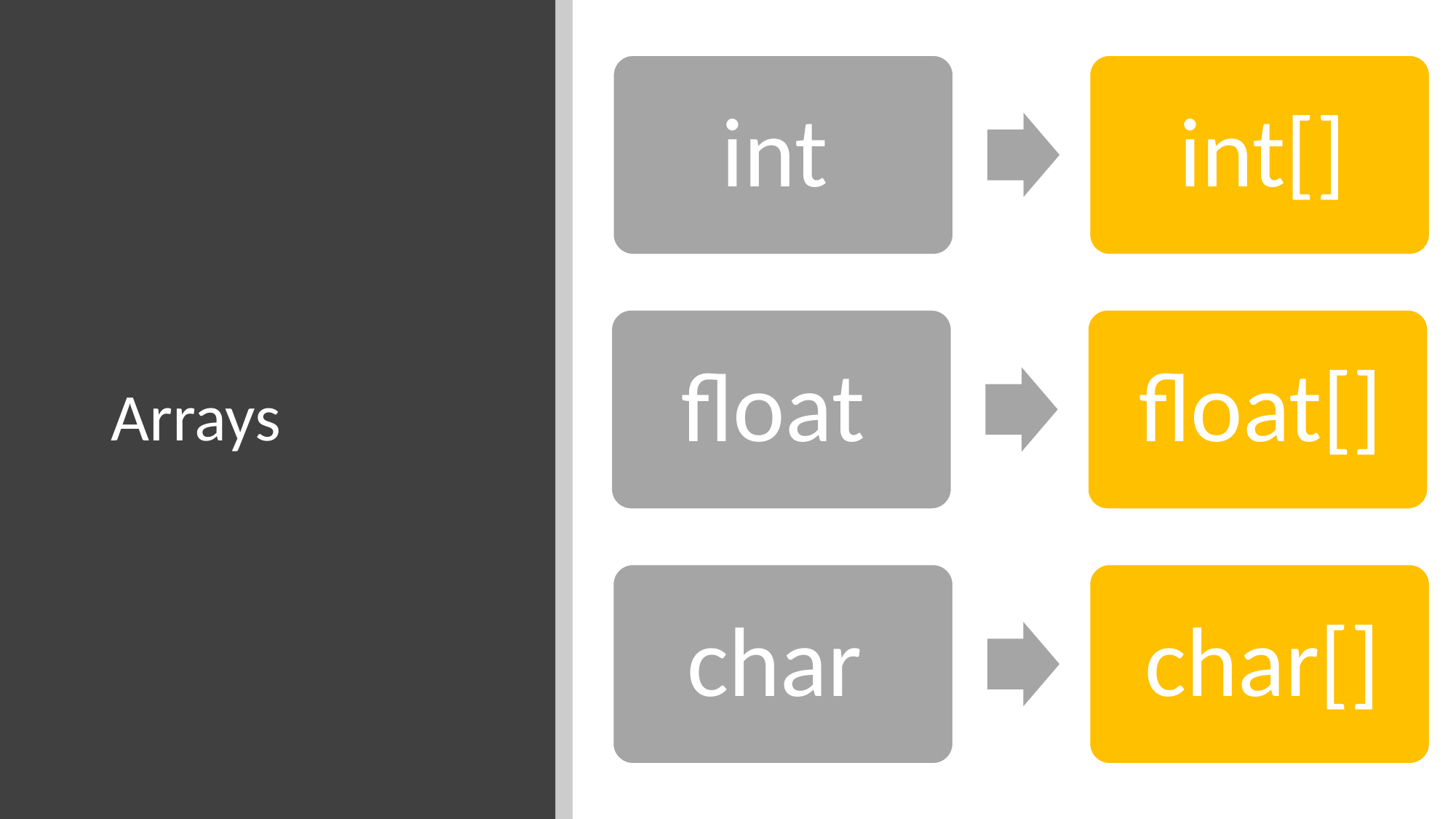

int

int[]
# Arrays
float

float[]
char

char[]